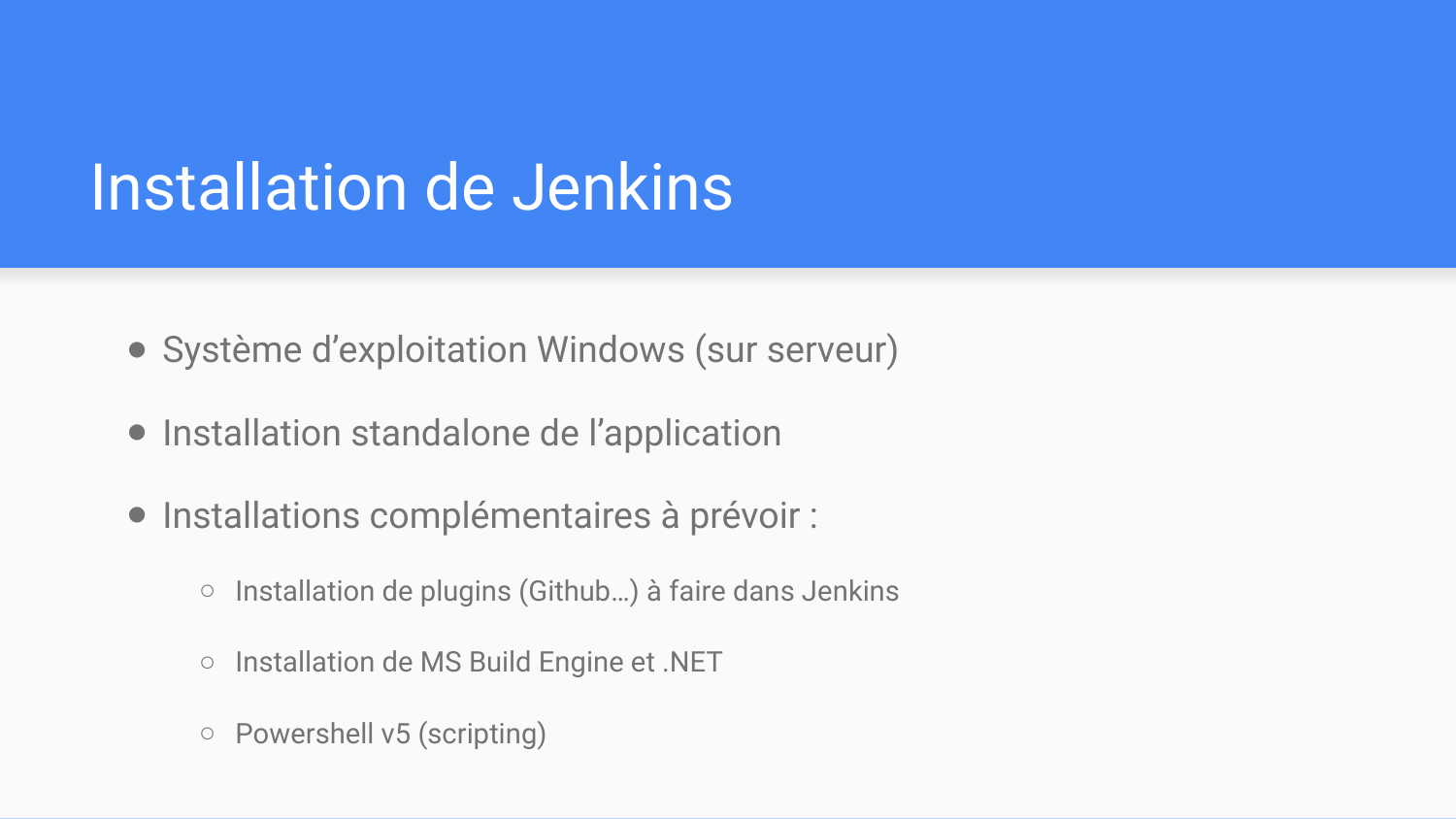

# Installation de Jenkins
Système d’exploitation Windows (sur serveur)
Installation standalone de l’application
Installations complémentaires à prévoir :
Installation de plugins (Github…) à faire dans Jenkins
Installation de MS Build Engine et .NET
Powershell v5 (scripting)